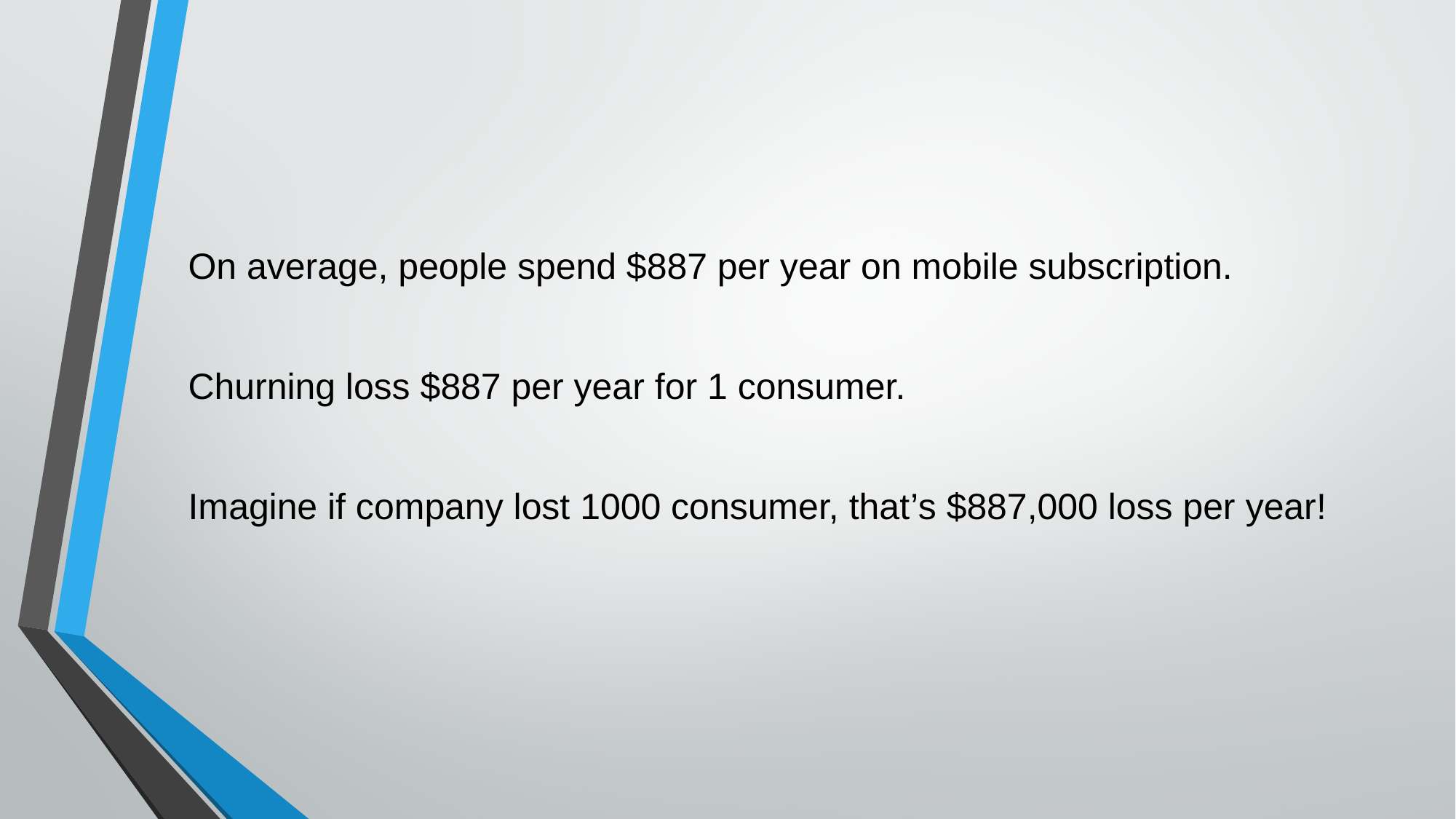

On average, people spend $887 per year on mobile subscription.

Churning loss $887 per year for 1 consumer.

Imagine if company lost 1000 consumer, that’s $887,000 loss per year!